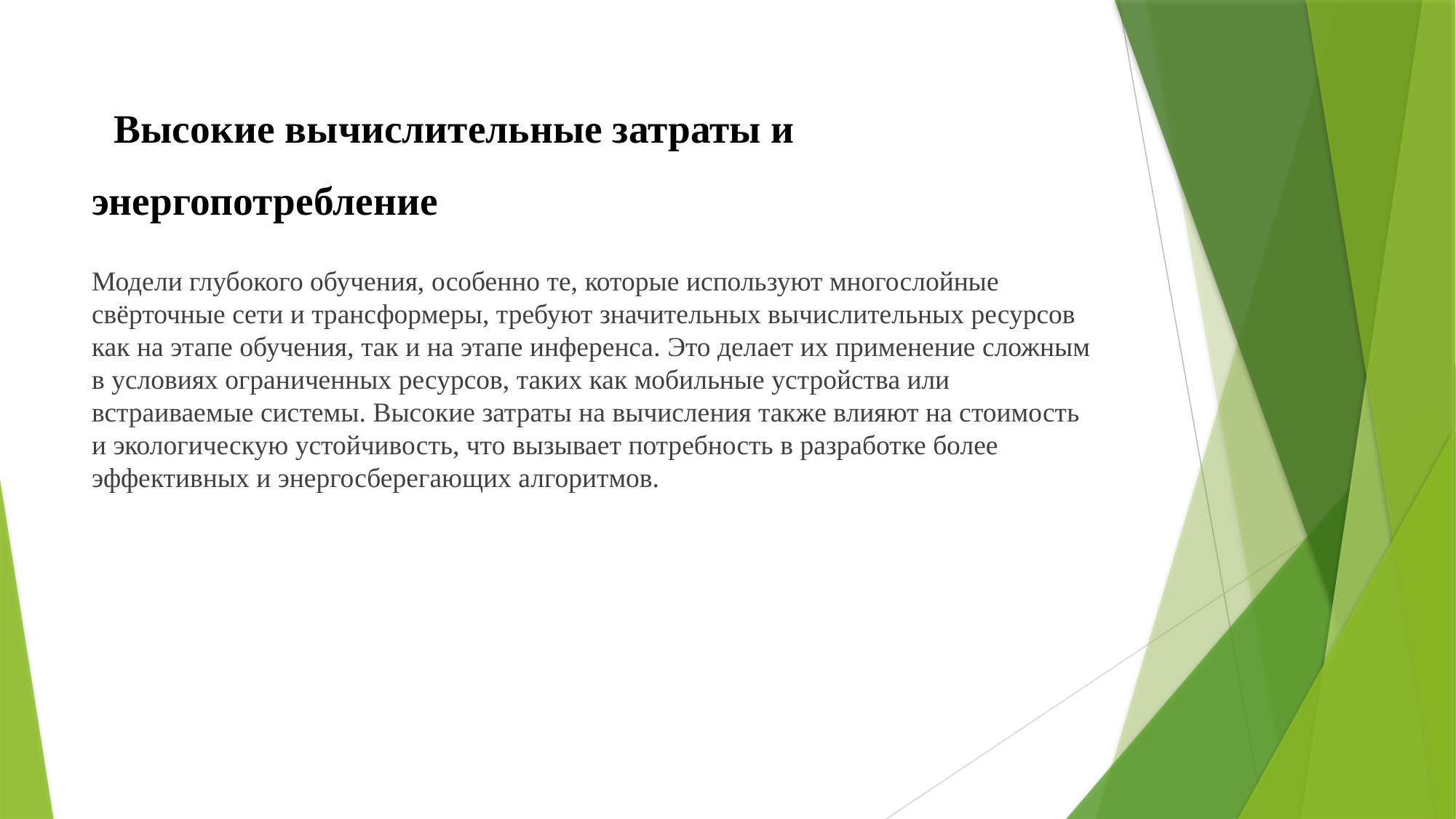

# Высокие вычислительные затраты и энергопотребление
Модели глубокого обучения, особенно те, которые используют многослойные свёрточные сети и трансформеры, требуют значительных вычислительных ресурсов как на этапе обучения, так и на этапе инференса. Это делает их применение сложным в условиях ограниченных ресурсов, таких как мобильные устройства или встраиваемые системы. Высокие затраты на вычисления также влияют на стоимость и экологическую устойчивость, что вызывает потребность в разработке более эффективных и энергосберегающих алгоритмов.